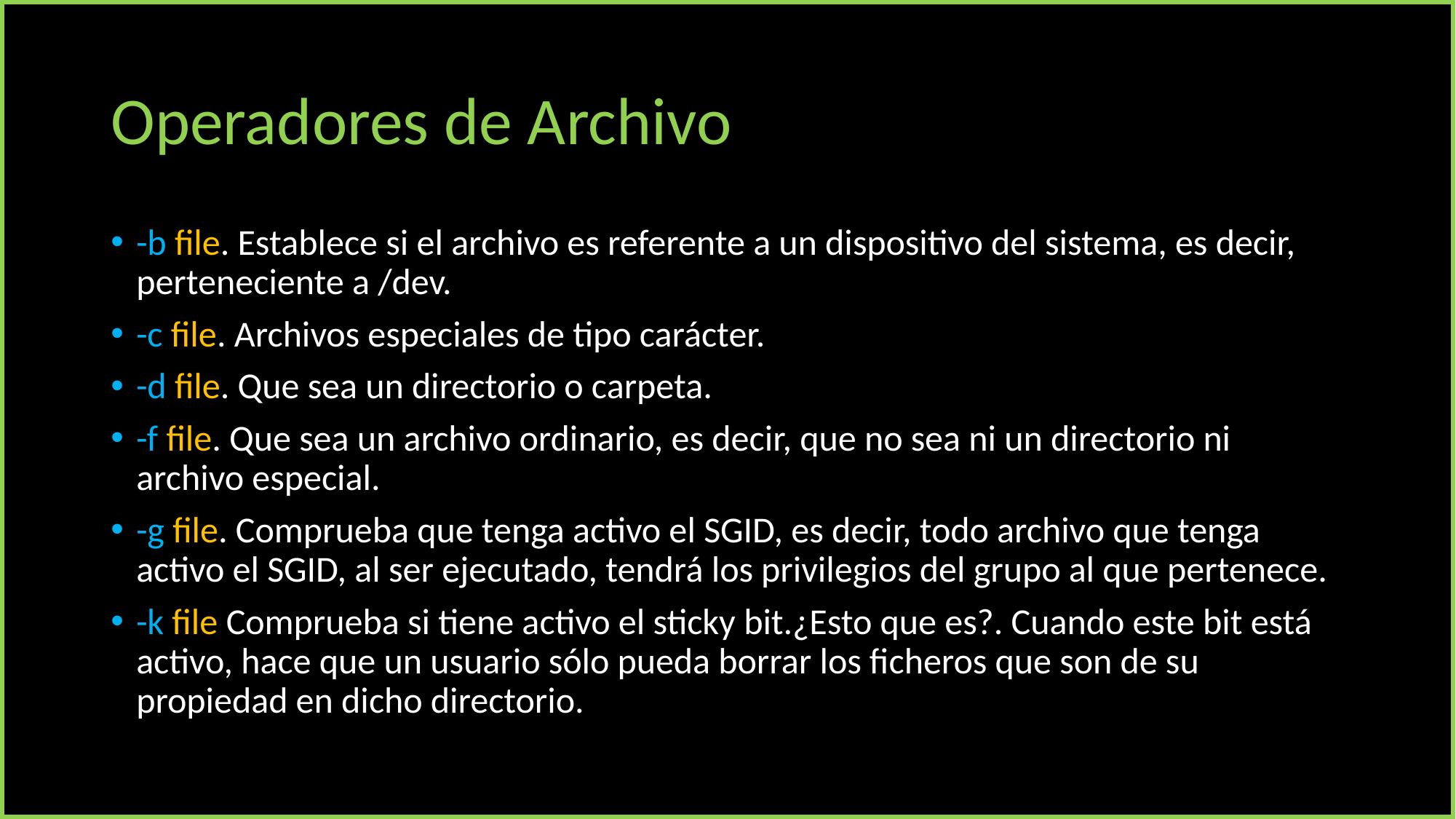

# Operadores de Archivo
-b file. Establece si el archivo es referente a un dispositivo del sistema, es decir, perteneciente a /dev.
-c file. Archivos especiales de tipo carácter.
-d file. Que sea un directorio o carpeta.
-f file. Que sea un archivo ordinario, es decir, que no sea ni un directorio ni archivo especial.
-g file. Comprueba que tenga activo el SGID, es decir, todo archivo que tenga activo el SGID, al ser ejecutado, tendrá los privilegios del grupo al que pertenece.
-k file Comprueba si tiene activo el sticky bit.¿Esto que es?. Cuando este bit está activo, hace que un usuario sólo pueda borrar los ficheros que son de su propiedad en dicho directorio.